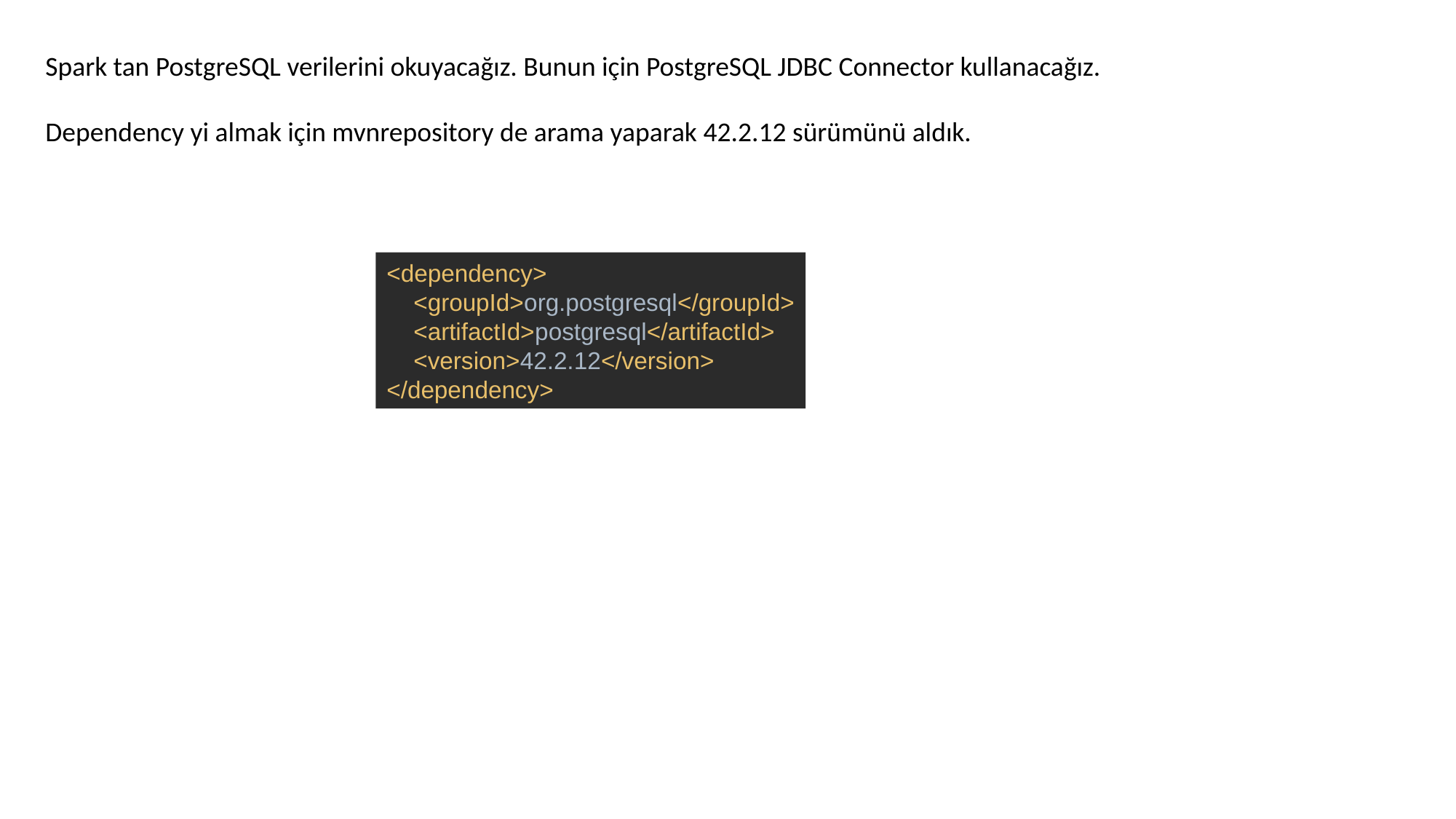

Spark tan PostgreSQL verilerini okuyacağız. Bunun için PostgreSQL JDBC Connector kullanacağız.

Dependency yi almak için mvnrepository de arama yaparak 42.2.12 sürümünü aldık.
<dependency>
    <groupId>org.postgresql</groupId>
    <artifactId>postgresql</artifactId>
    <version>42.2.12</version>
</dependency>